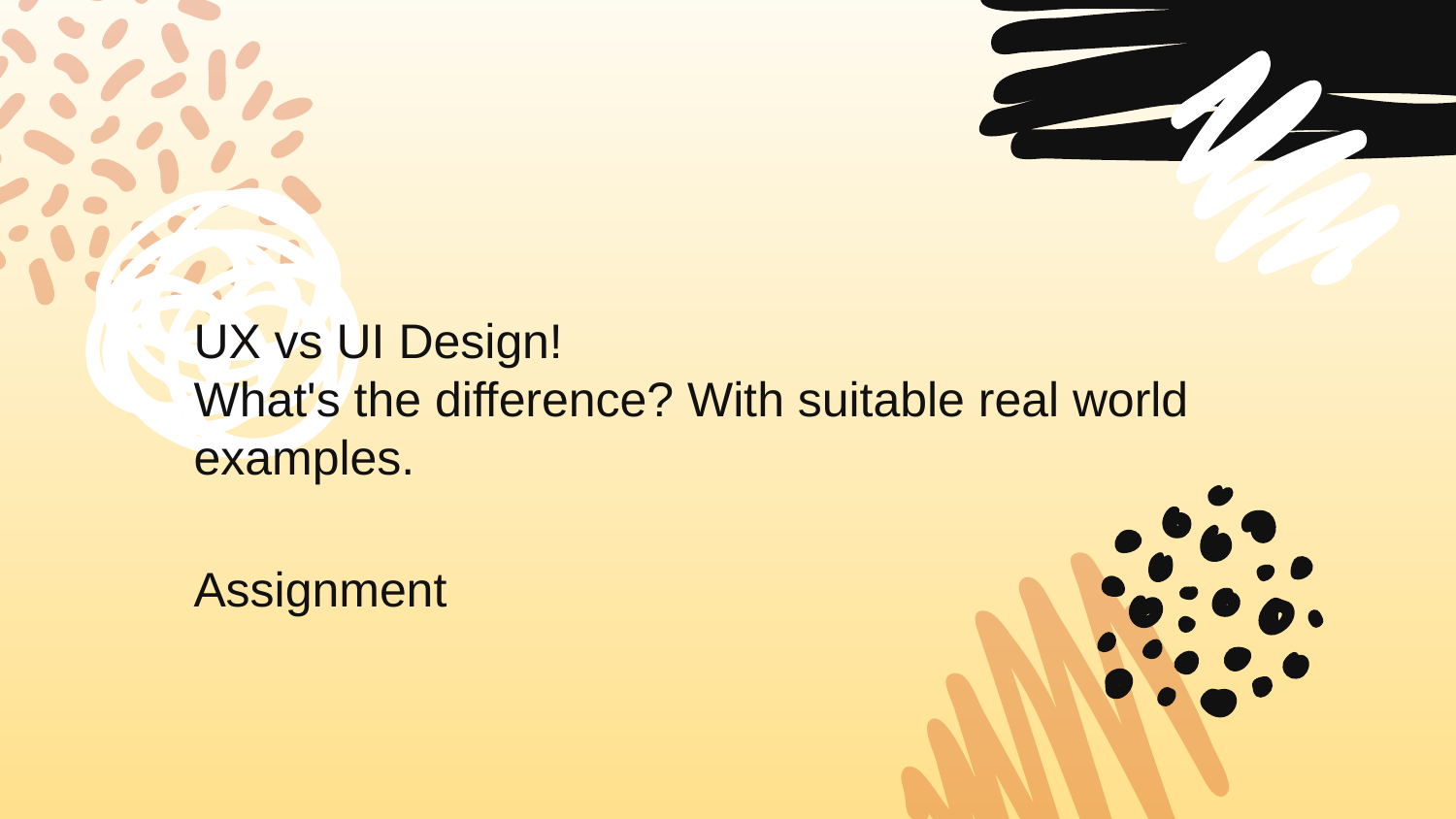

# UX vs UI Design!
What's the difference? With suitable real world examples.

Assignment